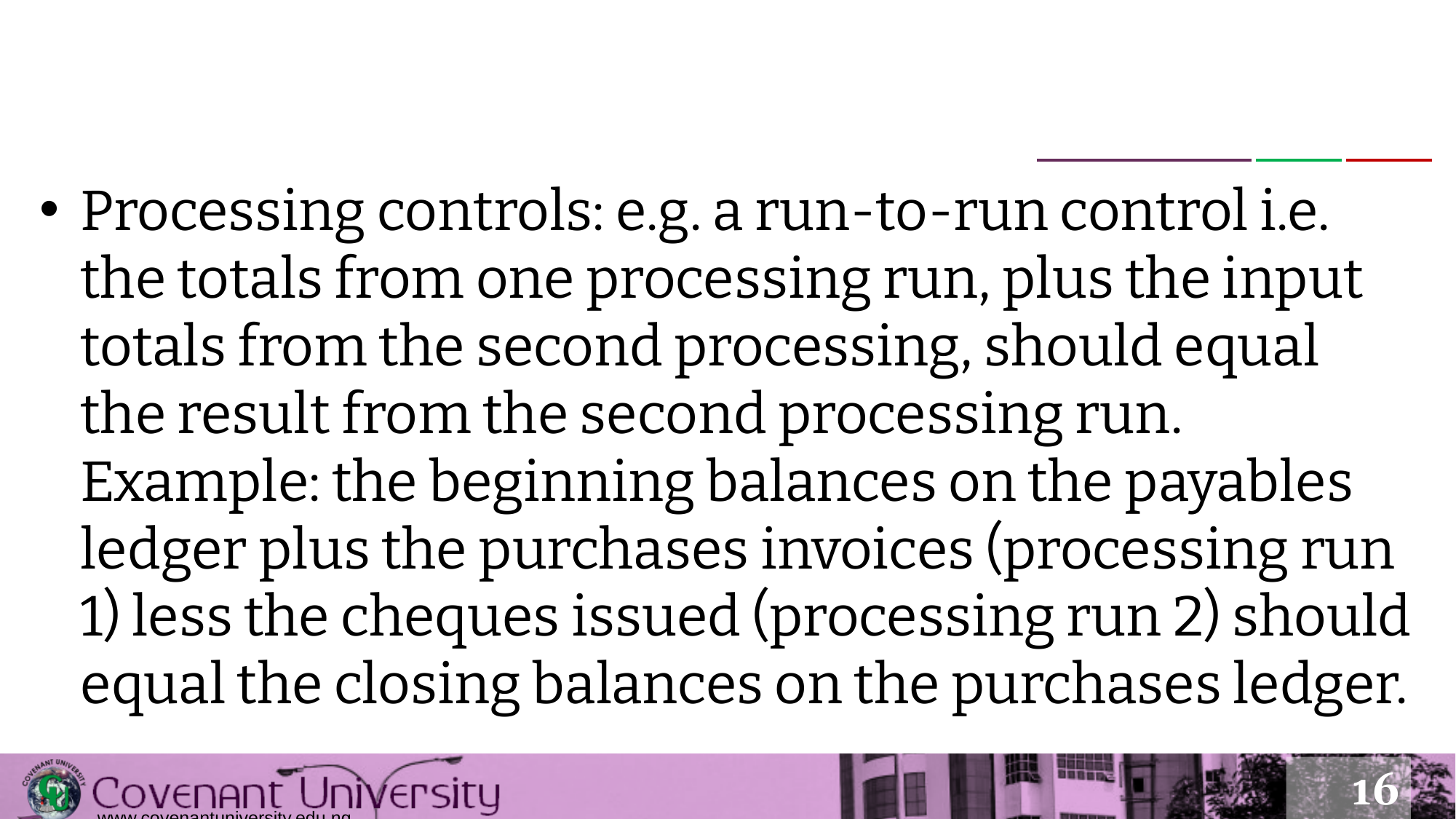

#
Processing controls: e.g. a run-to-run control i.e. the totals from one processing run, plus the input totals from the second processing, should equal the result from the second processing run. Example: the beginning balances on the payables ledger plus the purchases invoices (processing run 1) less the cheques issued (processing run 2) should equal the closing balances on the purchases ledger.